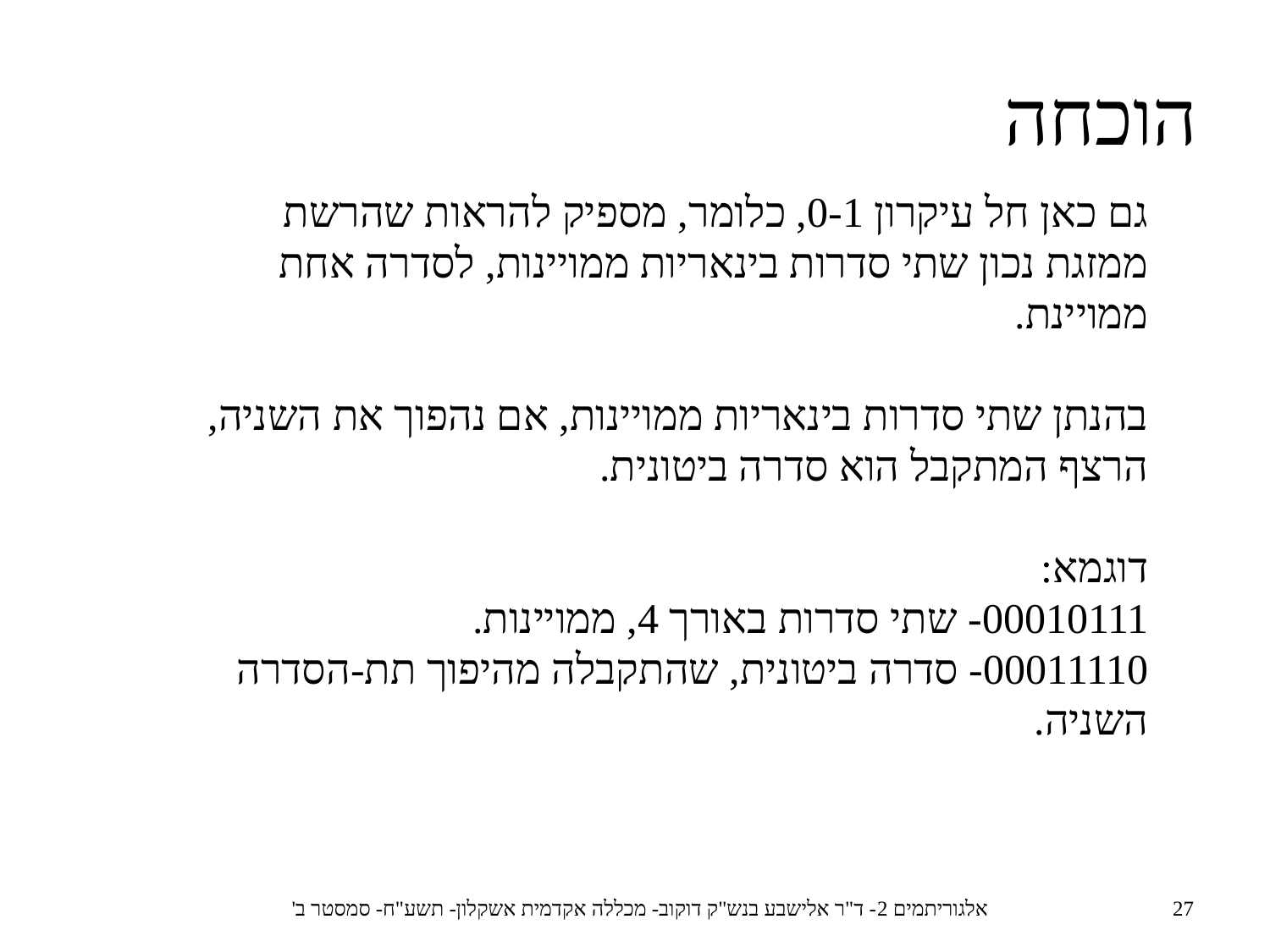

הוכחה
גם כאן חל עיקרון 0-1, כלומר, מספיק להראות שהרשת ממזגת נכון שתי סדרות בינאריות ממויינות, לסדרה אחת ממויינת.

בהנתן שתי סדרות בינאריות ממויינות, אם נהפוך את השניה, הרצף המתקבל הוא סדרה ביטונית.

דוגמא:
00010111- שתי סדרות באורך 4, ממויינות.
00011110- סדרה ביטונית, שהתקבלה מהיפוך תת-הסדרה השניה.
אלגוריתמים 2- ד"ר אלישבע בנש"ק דוקוב- מכללה אקדמית אשקלון- תשע"ח- סמסטר ב'
27